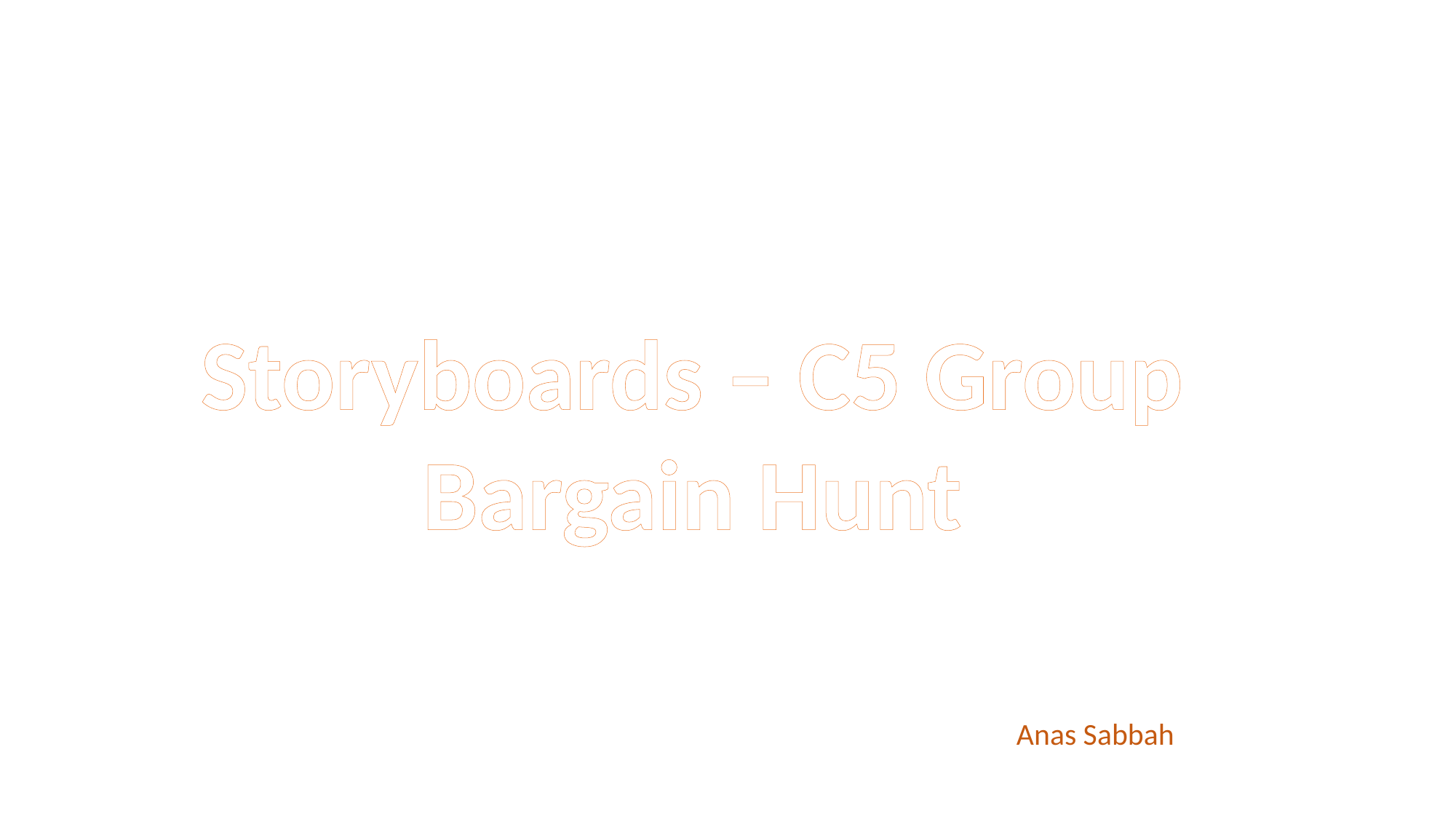

Storyboards – C5 Group
Bargain Hunt
Anas Sabbah